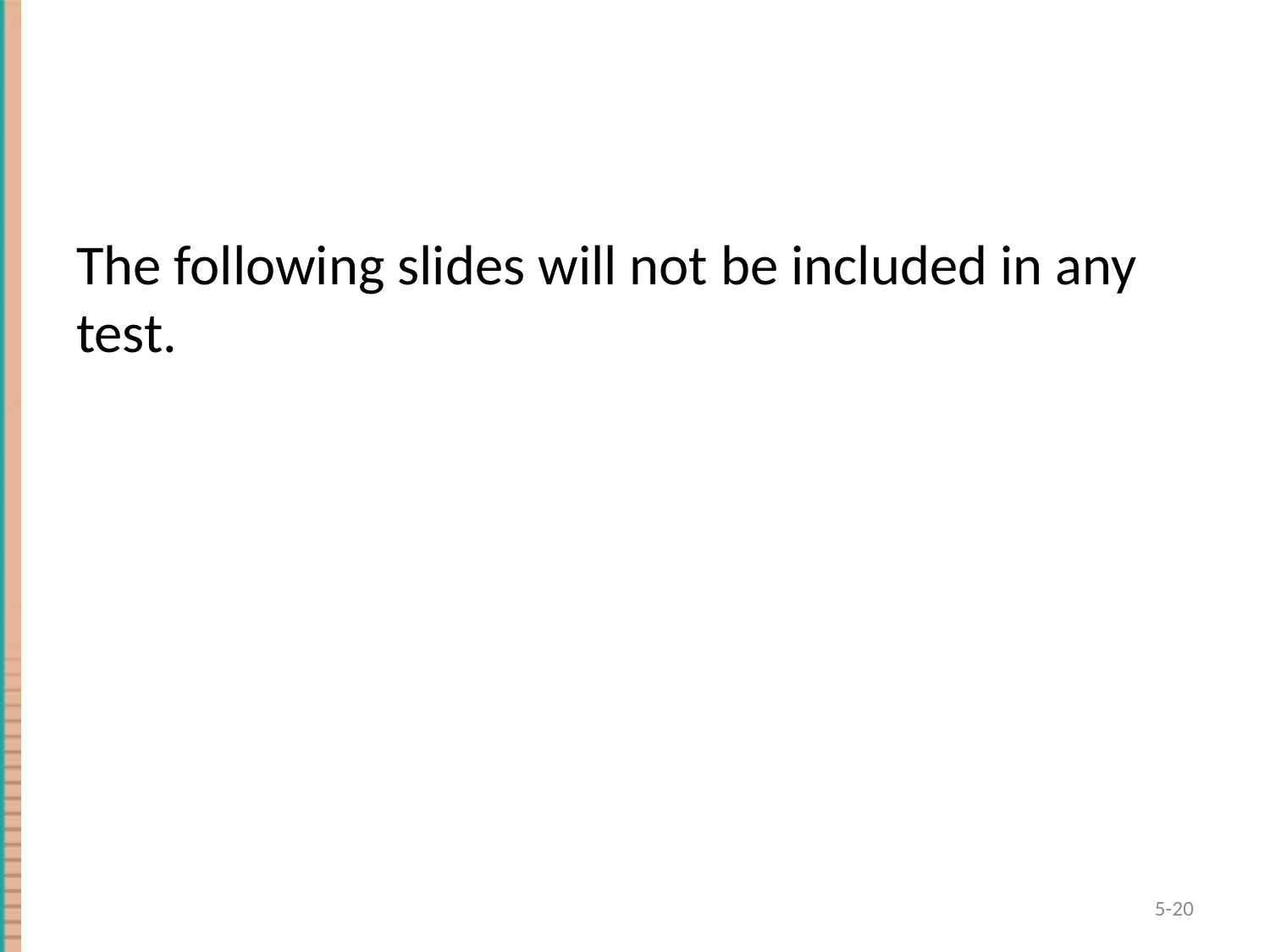

The following slides will not be included in any test.
5-20